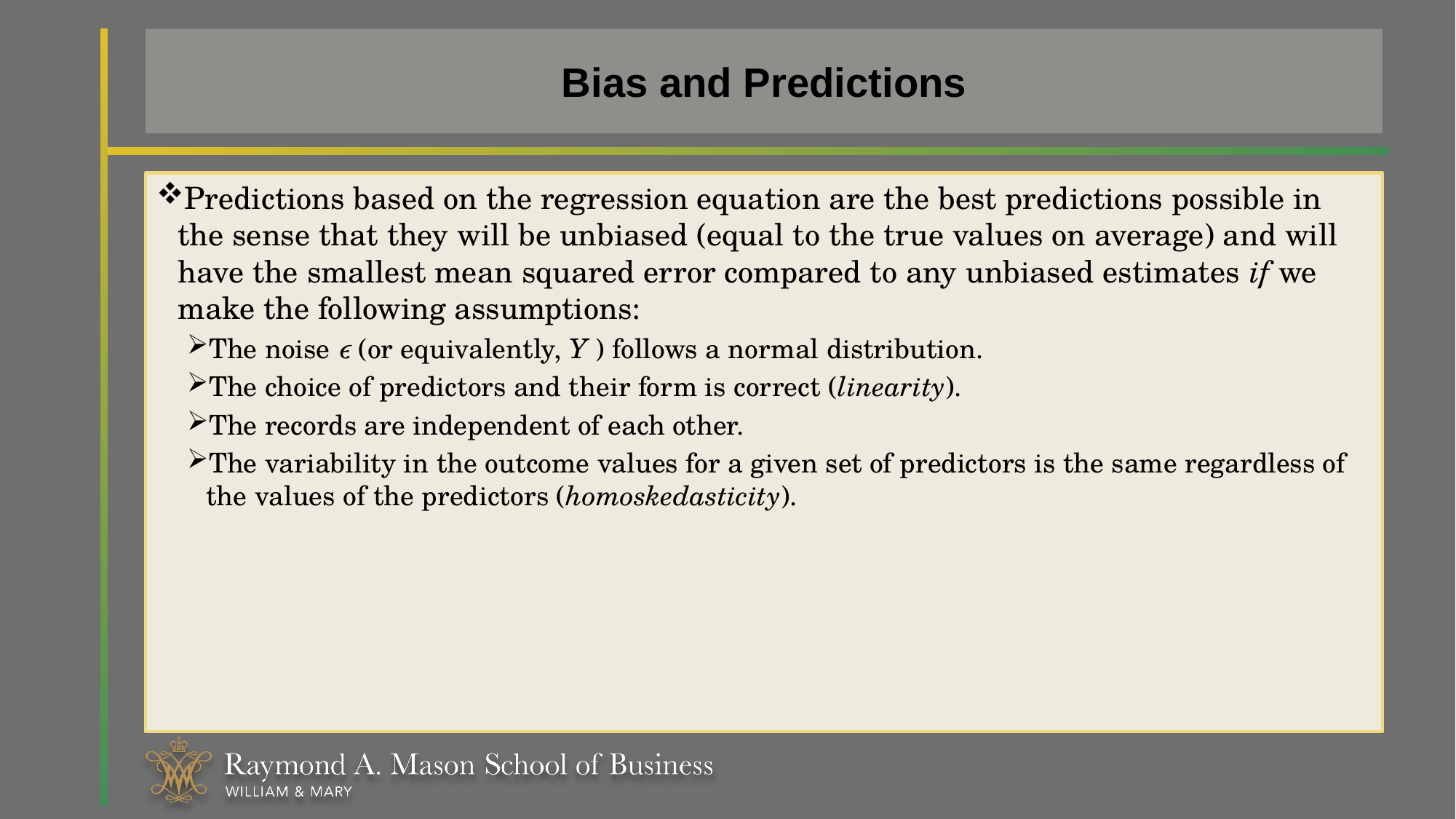

# Bias and Predictions
Predictions based on the regression equation are the best predictions possible in the sense that they will be unbiased (equal to the true values on average) and will have the smallest mean squared error compared to any unbiased estimates if we make the following assumptions:
The noise ϵ (or equivalently, Y ) follows a normal distribution.
The choice of predictors and their form is correct (linearity).
The records are independent of each other.
The variability in the outcome values for a given set of predictors is the same regardless of the values of the predictors (homoskedasticity).